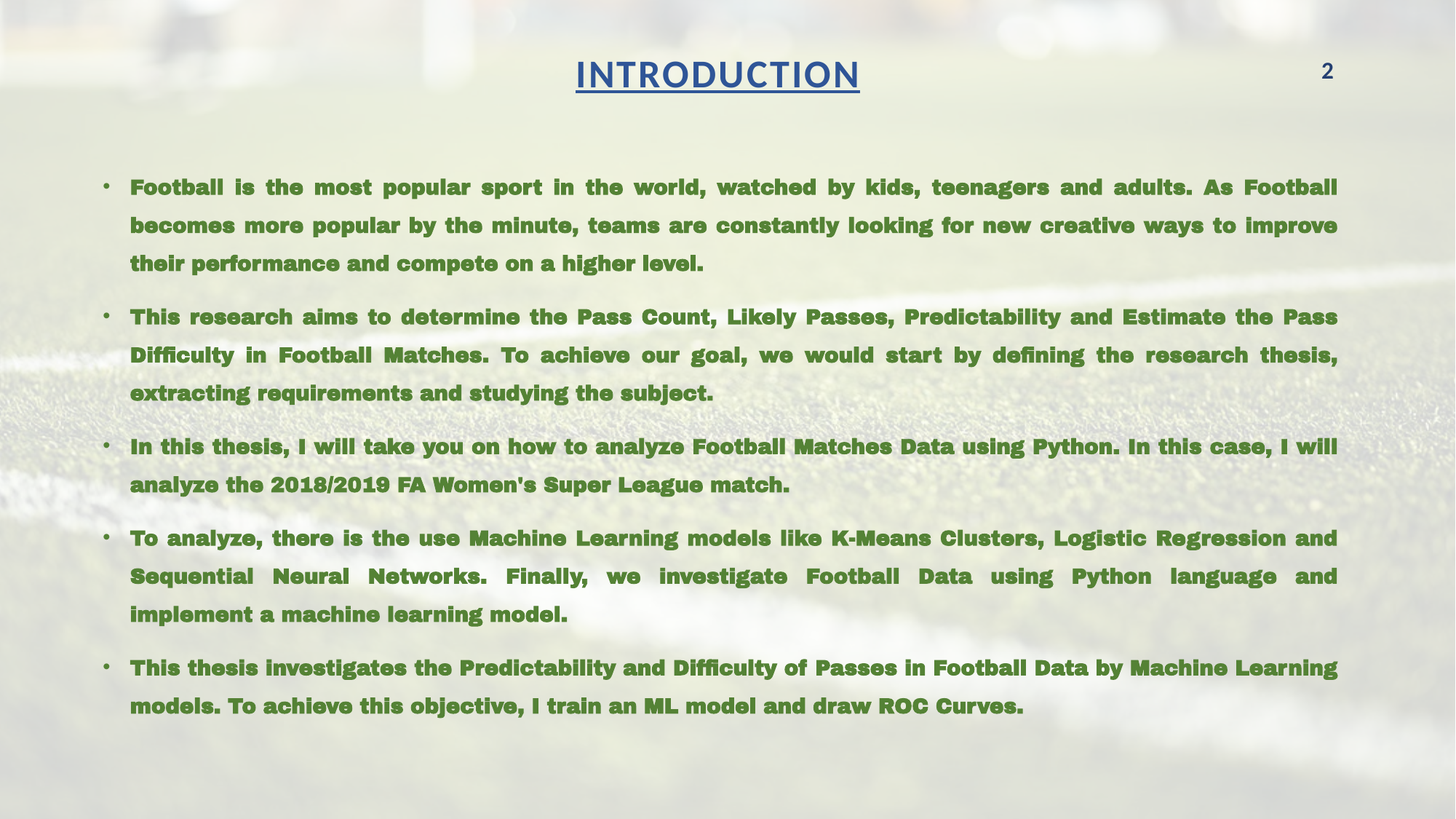

INTRODUCTION
2
Football is the most popular sport in the world, watched by kids, teenagers and adults. As Football becomes more popular by the minute, teams are constantly looking for new creative ways to improve their performance and compete on a higher level.
This research aims to determine the Pass Count, Likely Passes, Predictability and Estimate the Pass Difficulty in Football Matches. To achieve our goal, we would start by defining the research thesis, extracting requirements and studying the subject.
In this thesis, I will take you on how to analyze Football Matches Data using Python. In this case, I will analyze the 2018/2019 FA Women's Super League match.
To analyze, there is the use Machine Learning models like K-Means Clusters, Logistic Regression and Sequential Neural Networks. Finally, we investigate Football Data using Python language and implement a machine learning model.
This thesis investigates the Predictability and Difficulty of Passes in Football Data by Machine Learning models. To achieve this objective, I train an ML model and draw ROC Curves.